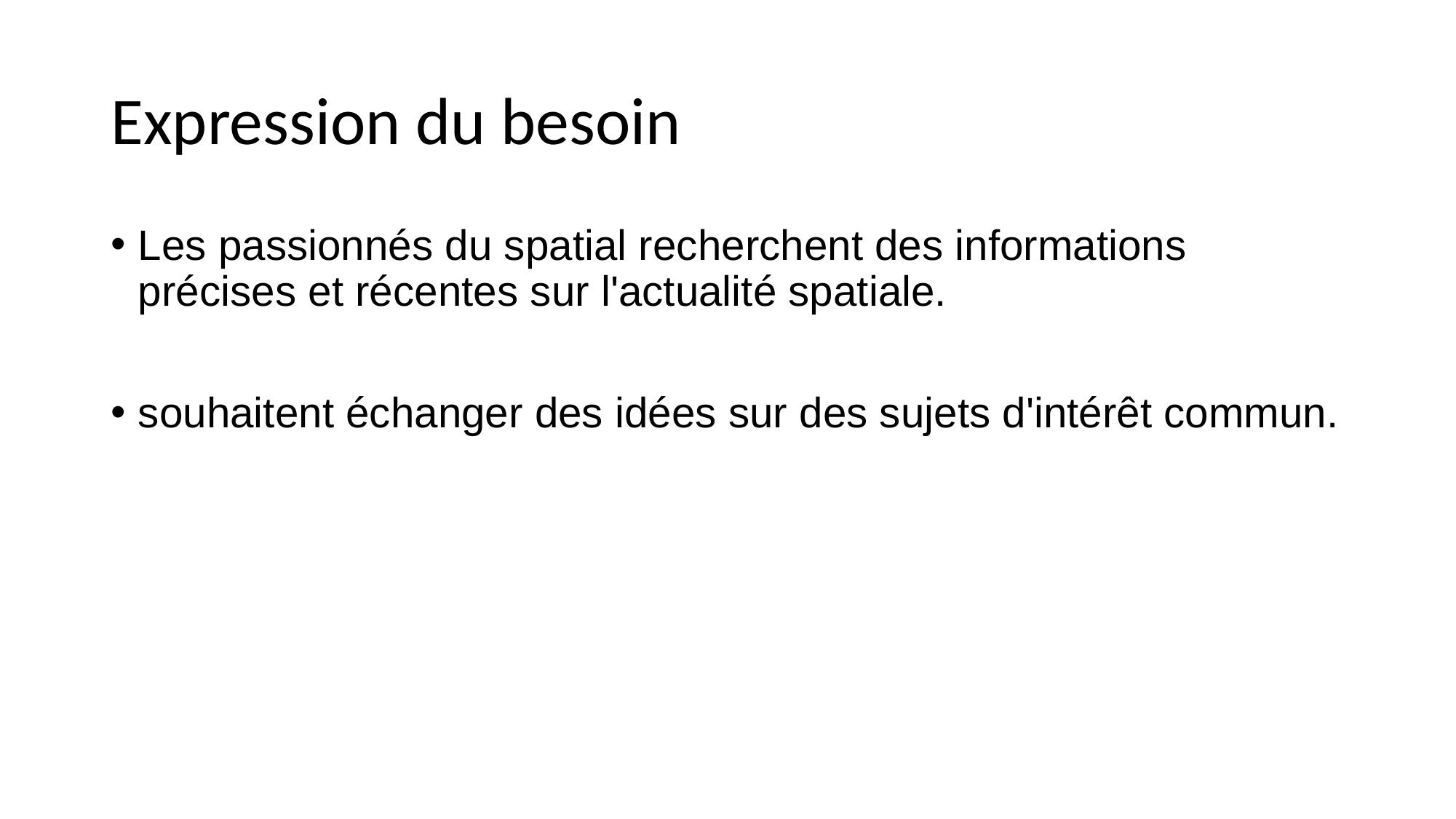

# Expression du besoin
Les passionnés du spatial recherchent des informations précises et récentes sur l'actualité spatiale.

souhaitent échanger des idées sur des sujets d'intérêt commun.